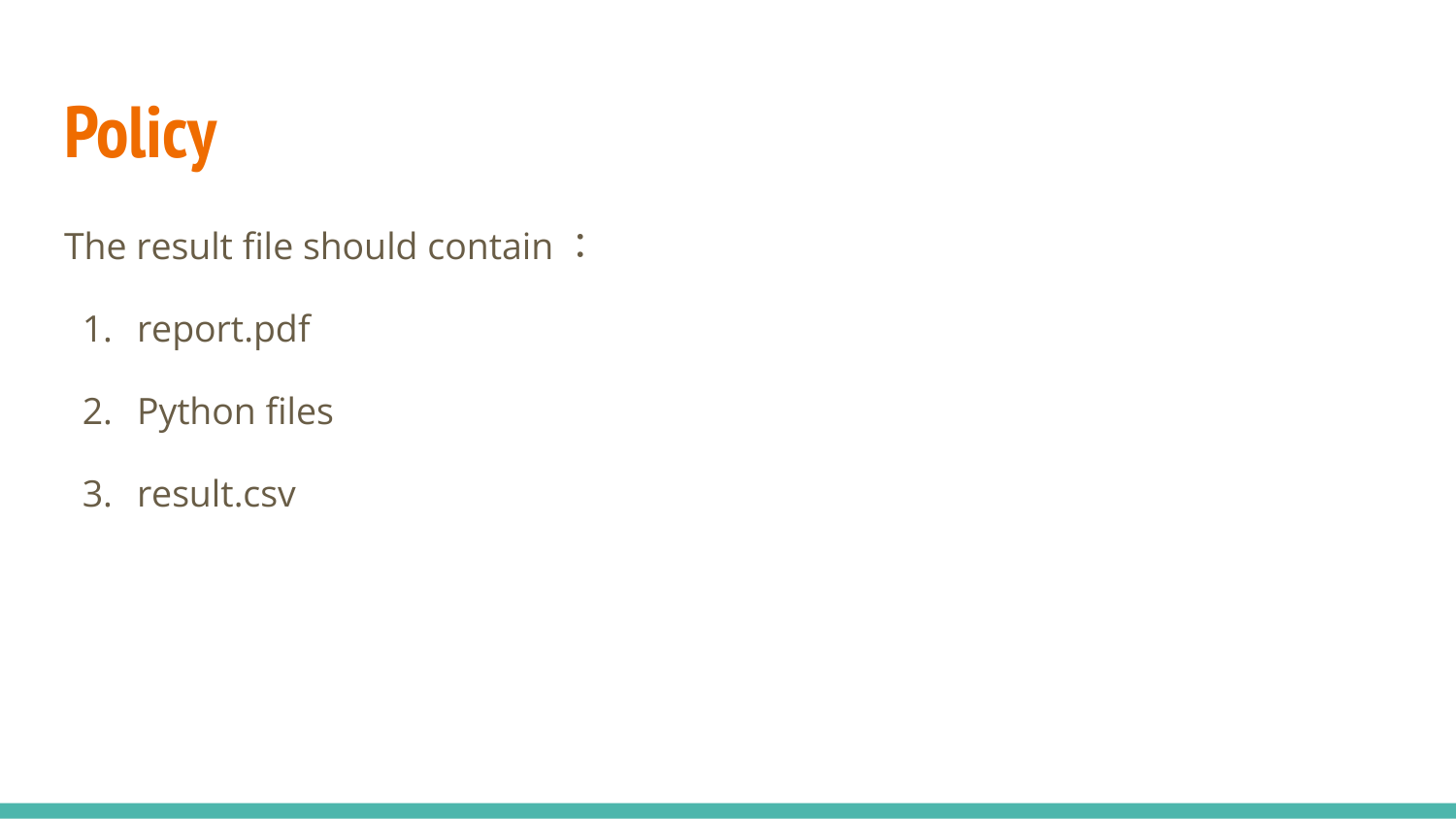

# Policy
The result file should contain：
report.pdf
Python files
result.csv